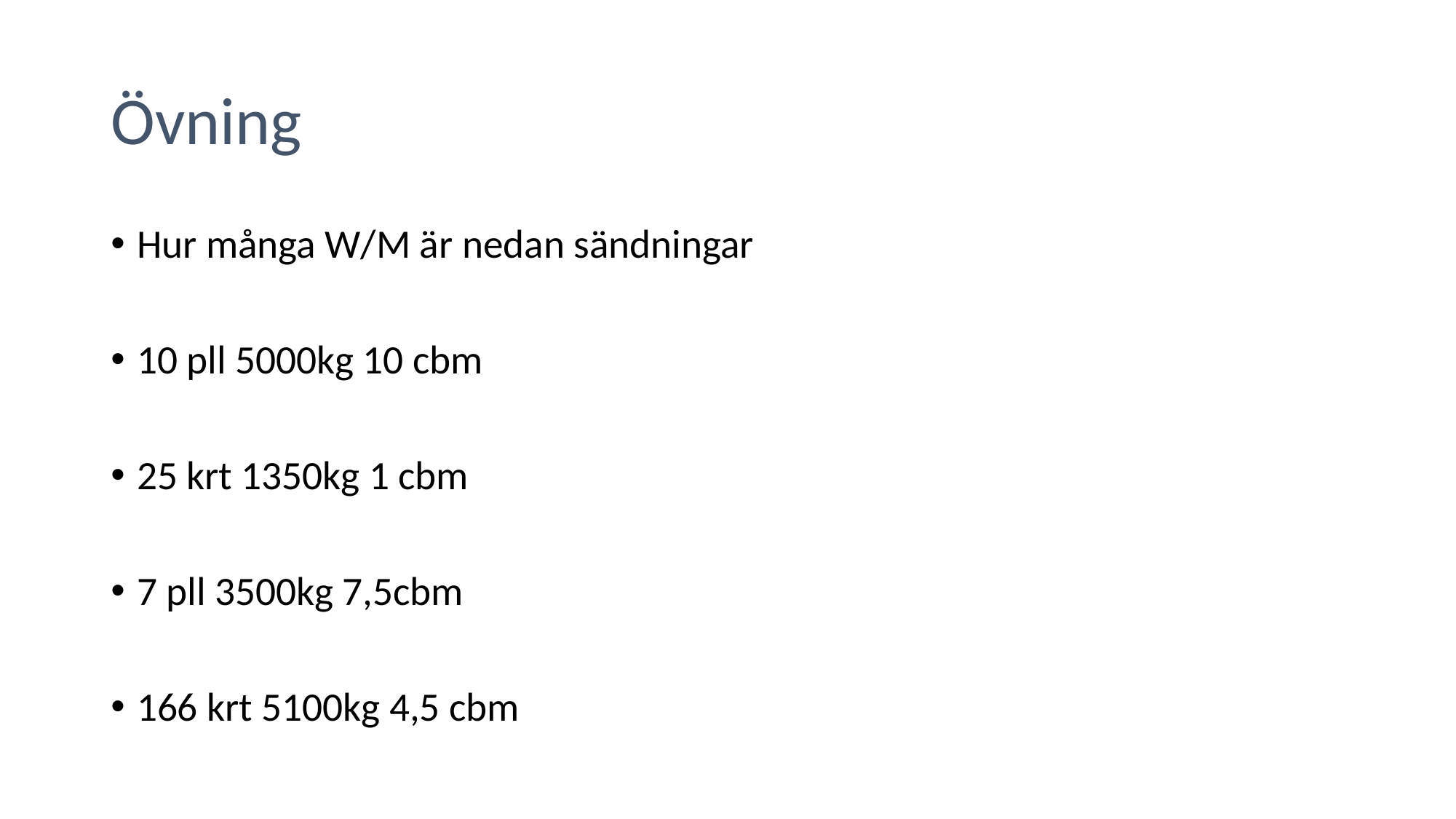

# Övning
Hur många W/M är nedan sändningar

10 pll 5000kg 10 cbm

25 krt 1350kg 1 cbm

7 pll 3500kg 7,5cbm

166 krt 5100kg 4,5 cbm